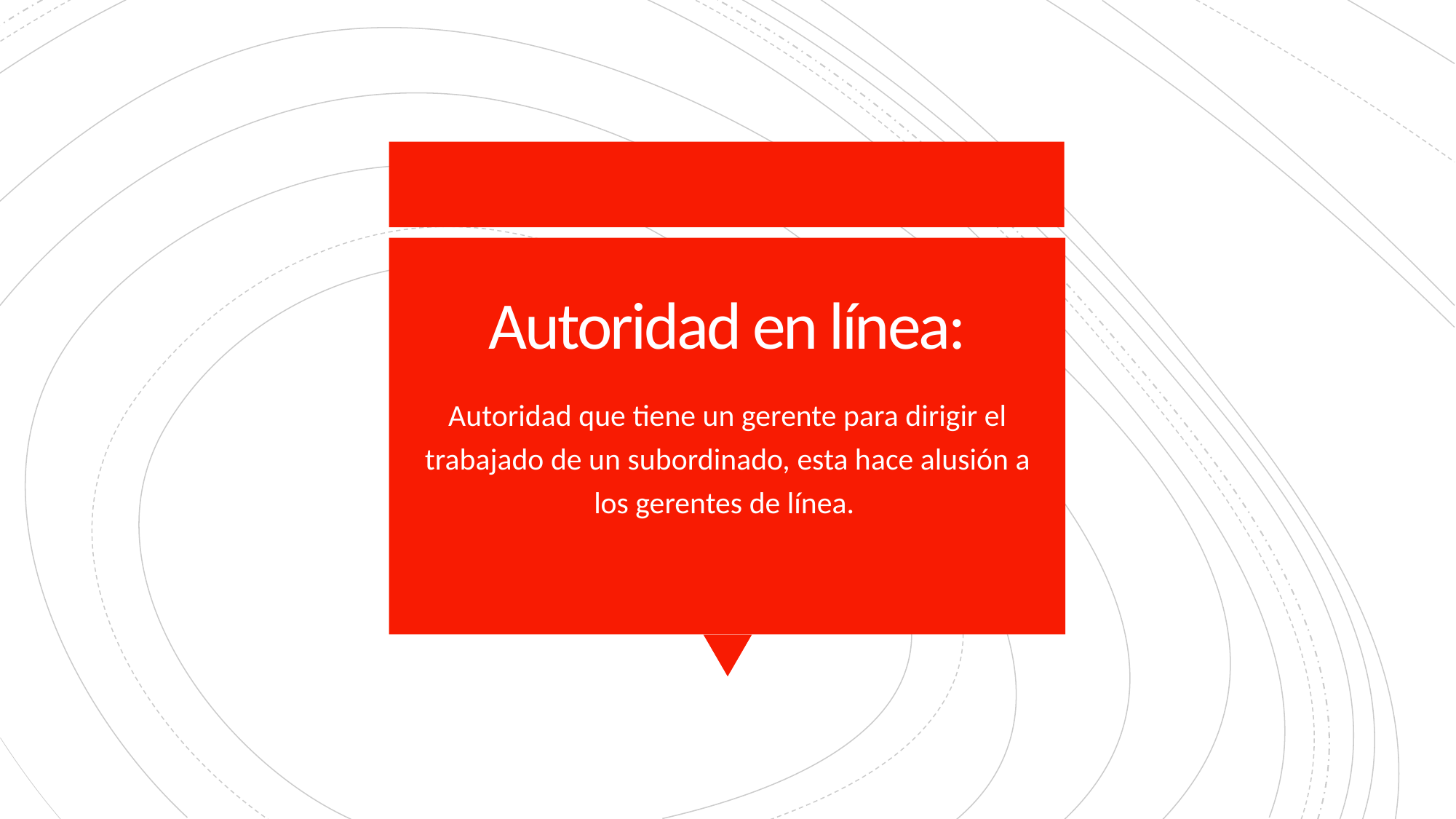

# Autoridad en línea:
Autoridad que tiene un gerente para dirigir el trabajado de un subordinado, esta hace alusión a los gerentes de línea.